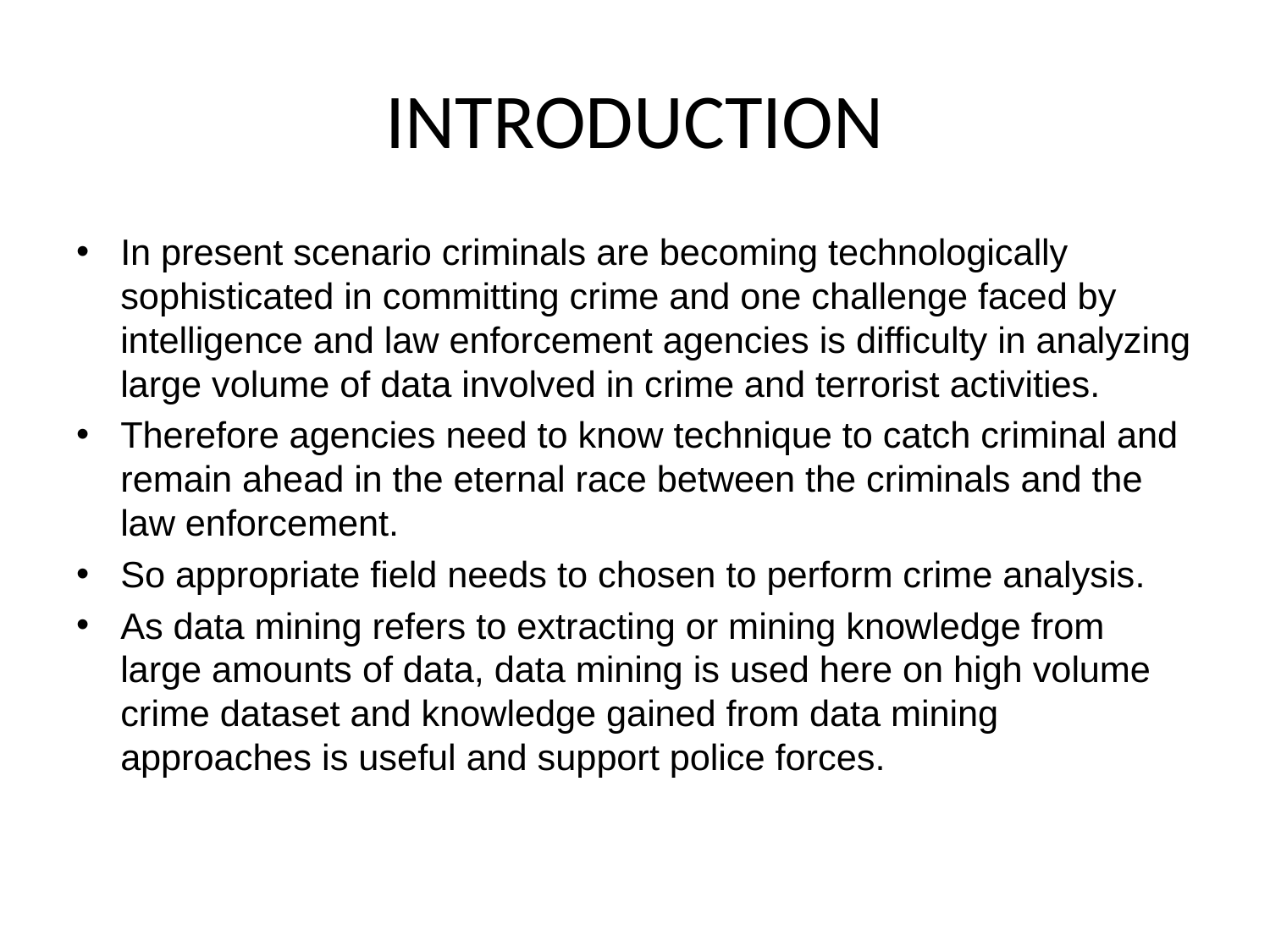

# INTRODUCTION
In present scenario criminals are becoming technologically sophisticated in committing crime and one challenge faced by intelligence and law enforcement agencies is difficulty in analyzing large volume of data involved in crime and terrorist activities.
Therefore agencies need to know technique to catch criminal and remain ahead in the eternal race between the criminals and the law enforcement.
So appropriate field needs to chosen to perform crime analysis.
As data mining refers to extracting or mining knowledge from large amounts of data, data mining is used here on high volume crime dataset and knowledge gained from data mining approaches is useful and support police forces.